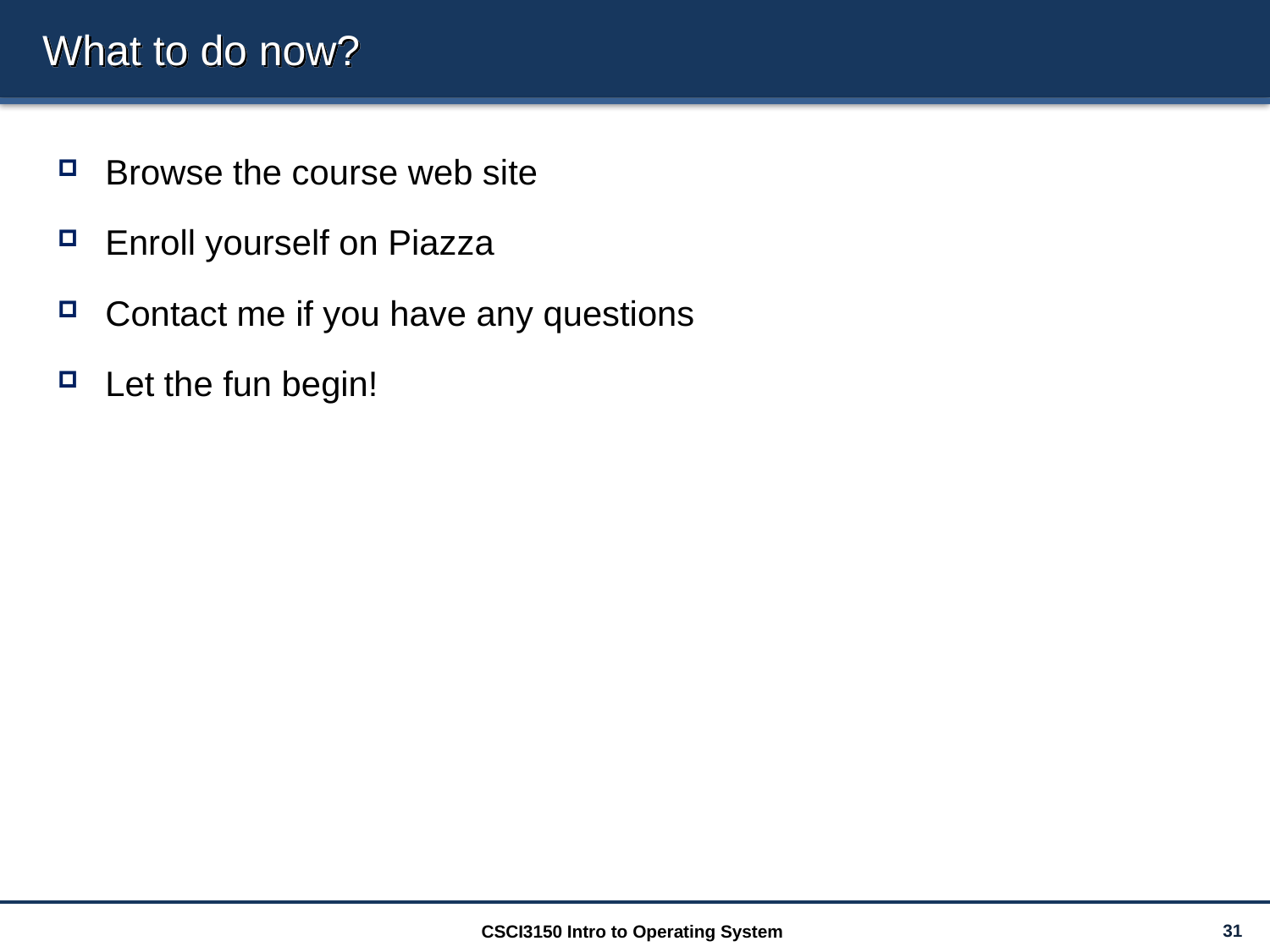

# What to do now?
Browse the course web site
Enroll yourself on Piazza
Contact me if you have any questions
Let the fun begin!

CSCI3150 Intro to Operating System
31